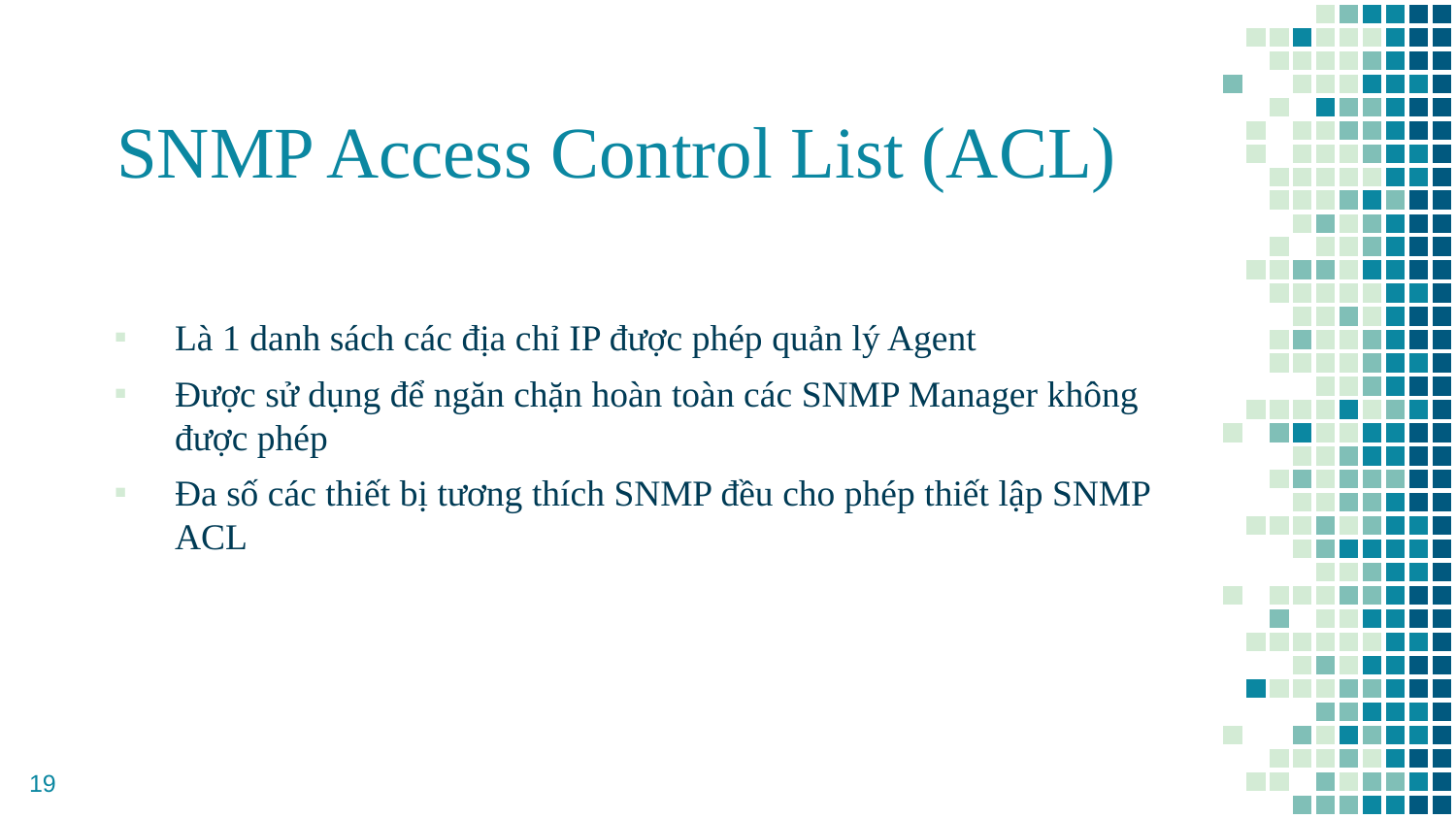

# SNMP Access Control List (ACL)
Là 1 danh sách các địa chỉ IP được phép quản lý Agent
Được sử dụng để ngăn chặn hoàn toàn các SNMP Manager không được phép
Đa số các thiết bị tương thích SNMP đều cho phép thiết lập SNMP ACL

19